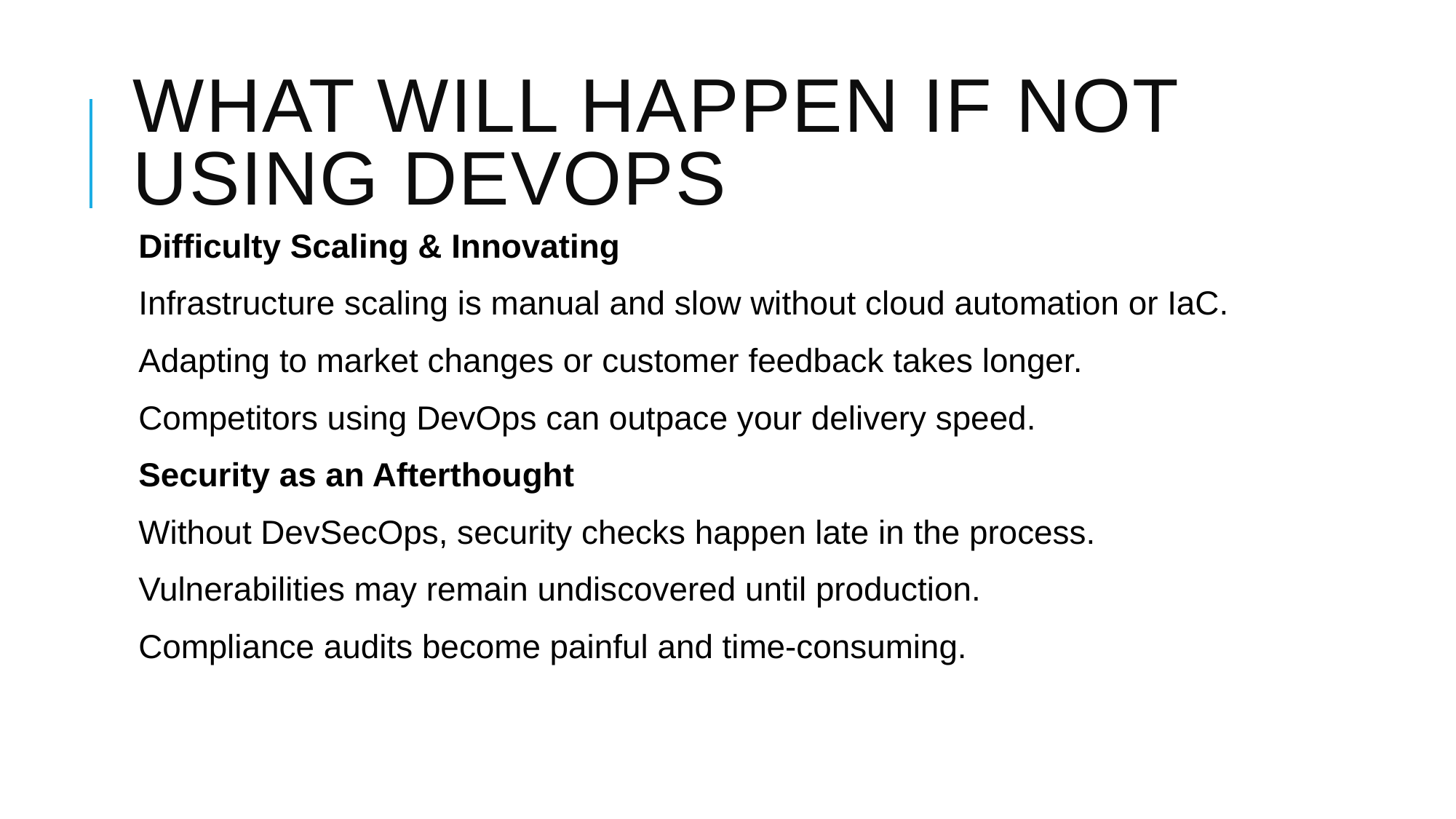

# What will happen if not using devops
Difficulty Scaling & Innovating
Infrastructure scaling is manual and slow without cloud automation or IaC.
Adapting to market changes or customer feedback takes longer.
Competitors using DevOps can outpace your delivery speed.
Security as an Afterthought
Without DevSecOps, security checks happen late in the process.
Vulnerabilities may remain undiscovered until production.
Compliance audits become painful and time-consuming.